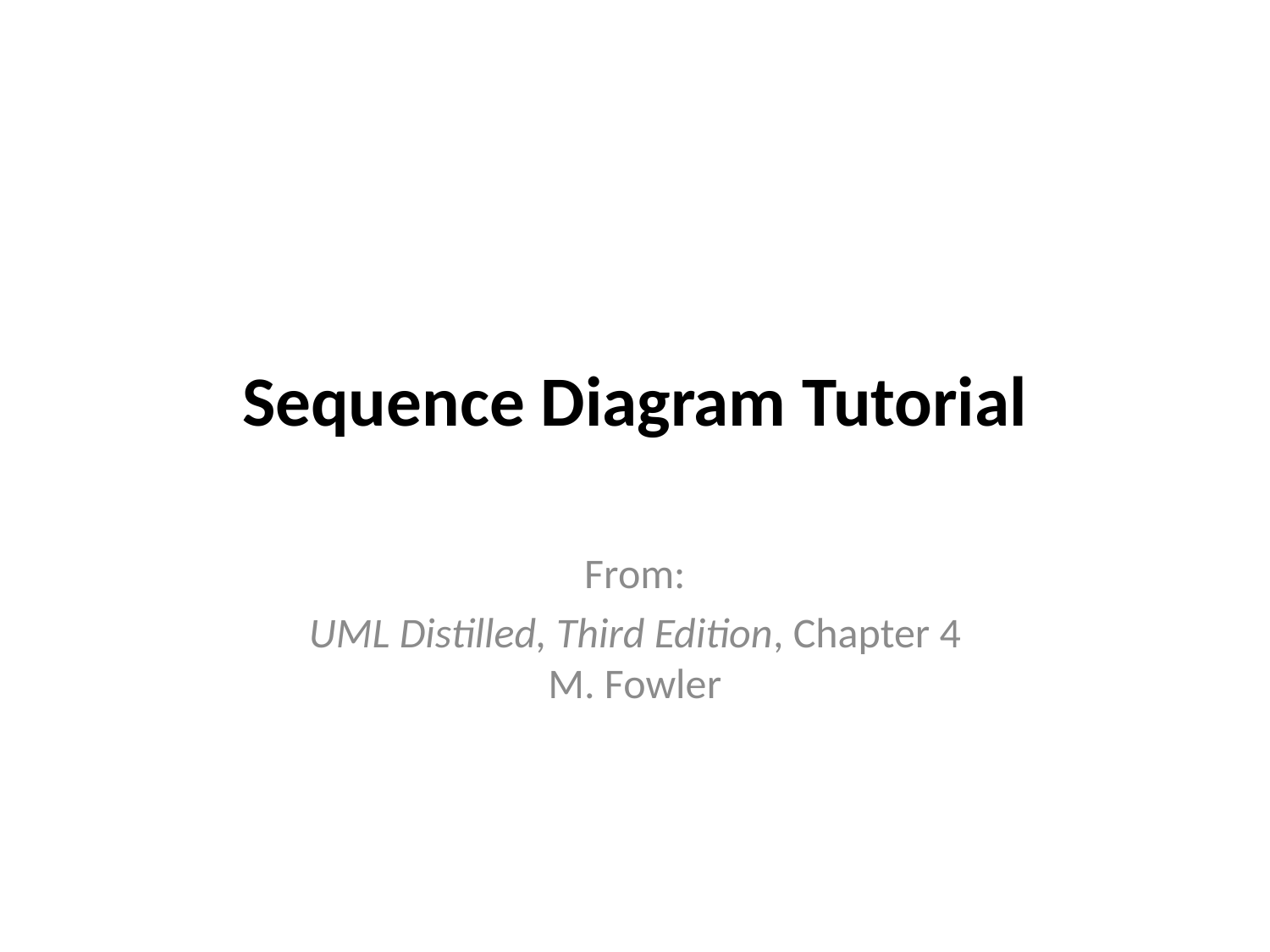

# Sequence Diagram Tutorial
From:
UML Distilled, Third Edition, Chapter 4
M. Fowler